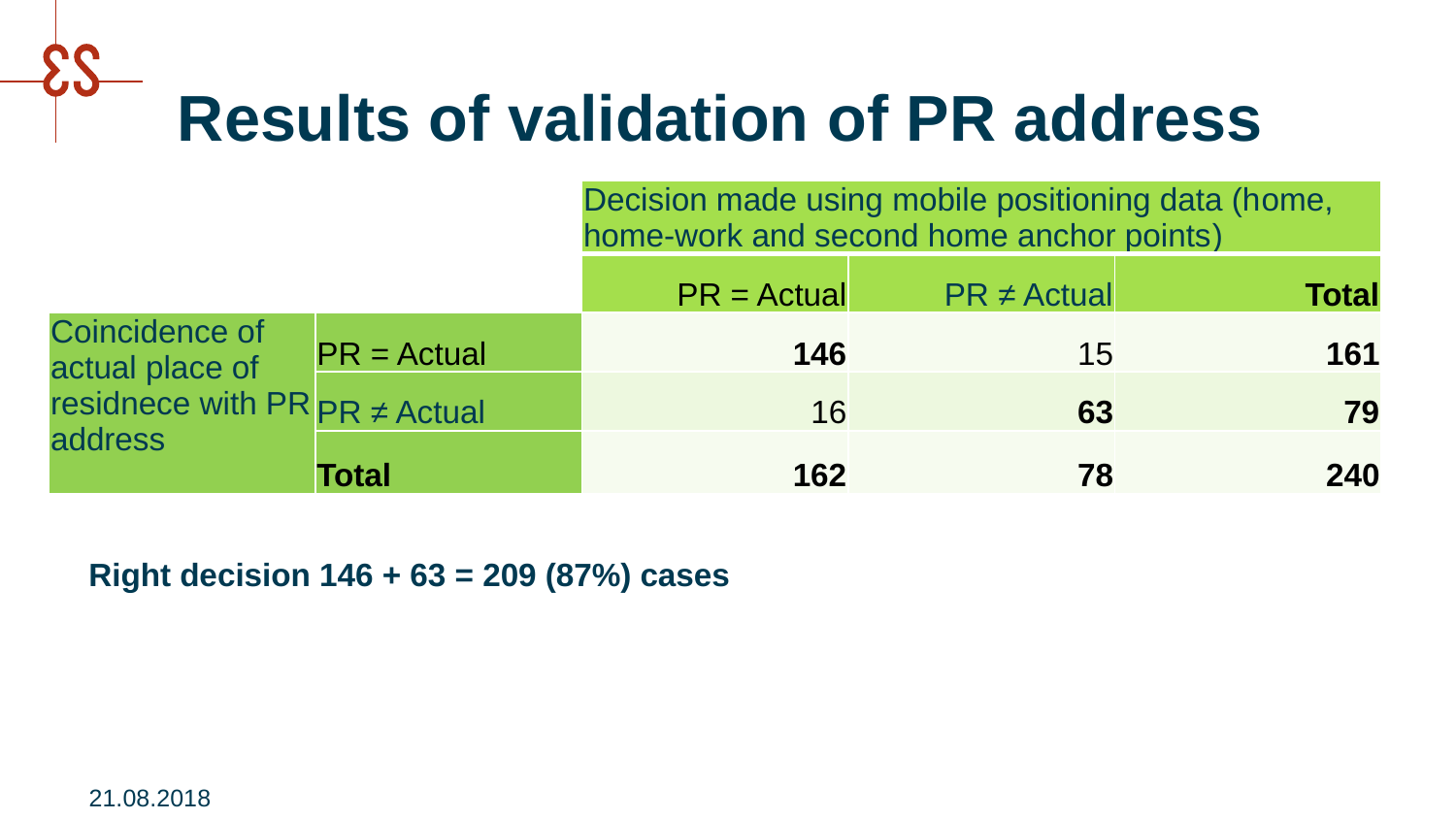

# Results of validation of PR address
|  |  | Decision made using mobile positioning data (home, home-work and second home anchor points) |  |  |
| --- | --- | --- | --- | --- |
|  |  | PR = Actual | PR ≠ Actual | Total |
| Coincidence of actual place of residnece with PR address | PR = Actual | 146 | 15 | 161 |
|  | PR ≠ Actual | 16 | 63 | 79 |
|  | Total | 162 | 78 | 240 |
Right decision 146 + 63 = 209 (87%) cases
21.08.2018